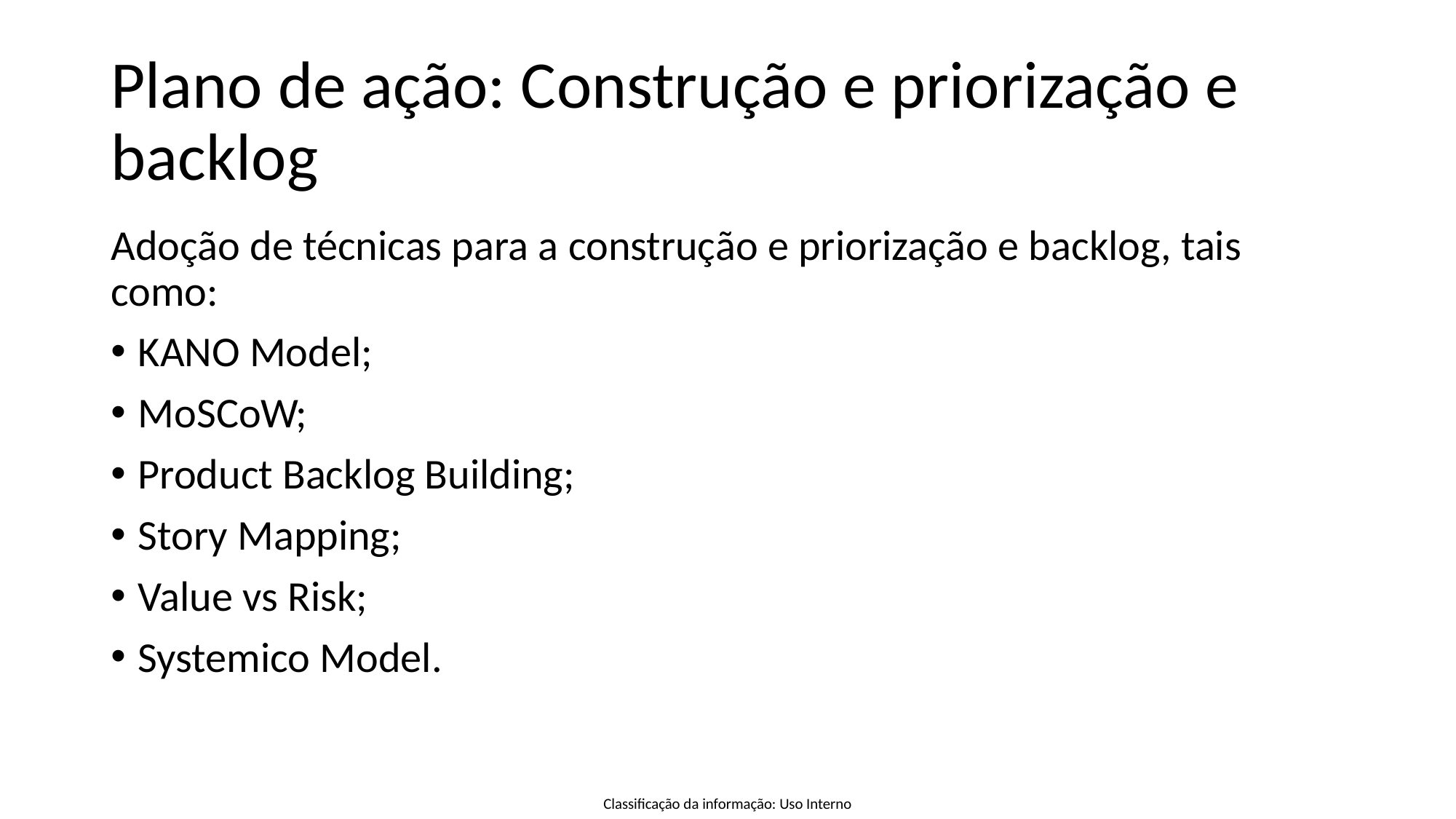

# Plano de ação: Construção e priorização e backlog
Adoção de técnicas para a construção e priorização e backlog, tais como:
KANO Model;
MoSCoW;
Product Backlog Building;
Story Mapping;
Value vs Risk;
Systemico Model.